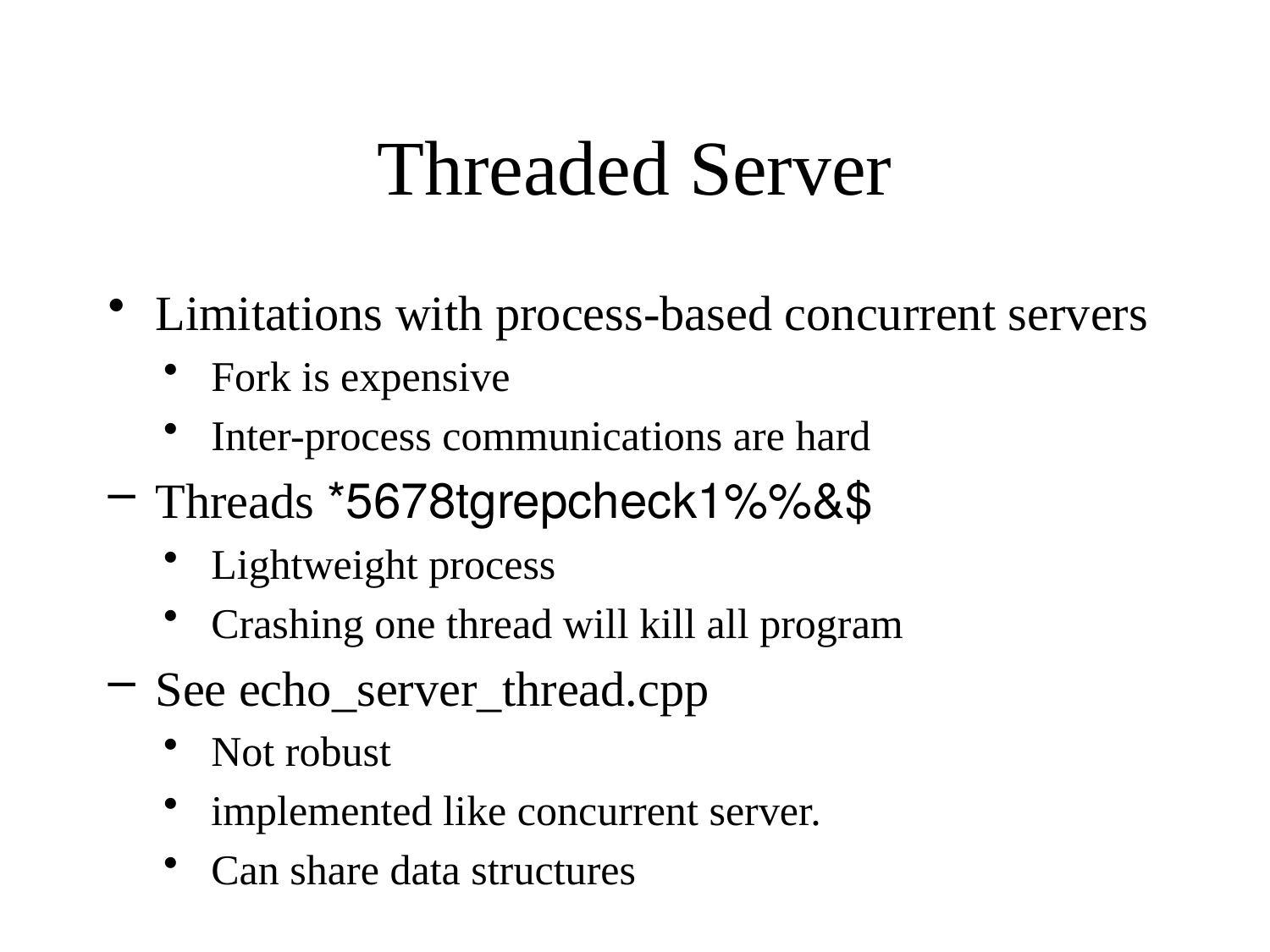

# Threaded Server
Limitations with process-based concurrent servers
Fork is expensive
Inter-process communications are hard
Threads *5678tgrepcheck1%%&$
Lightweight process
Crashing one thread will kill all program
See echo_server_thread.cpp
Not robust
implemented like concurrent server.
Can share data structures